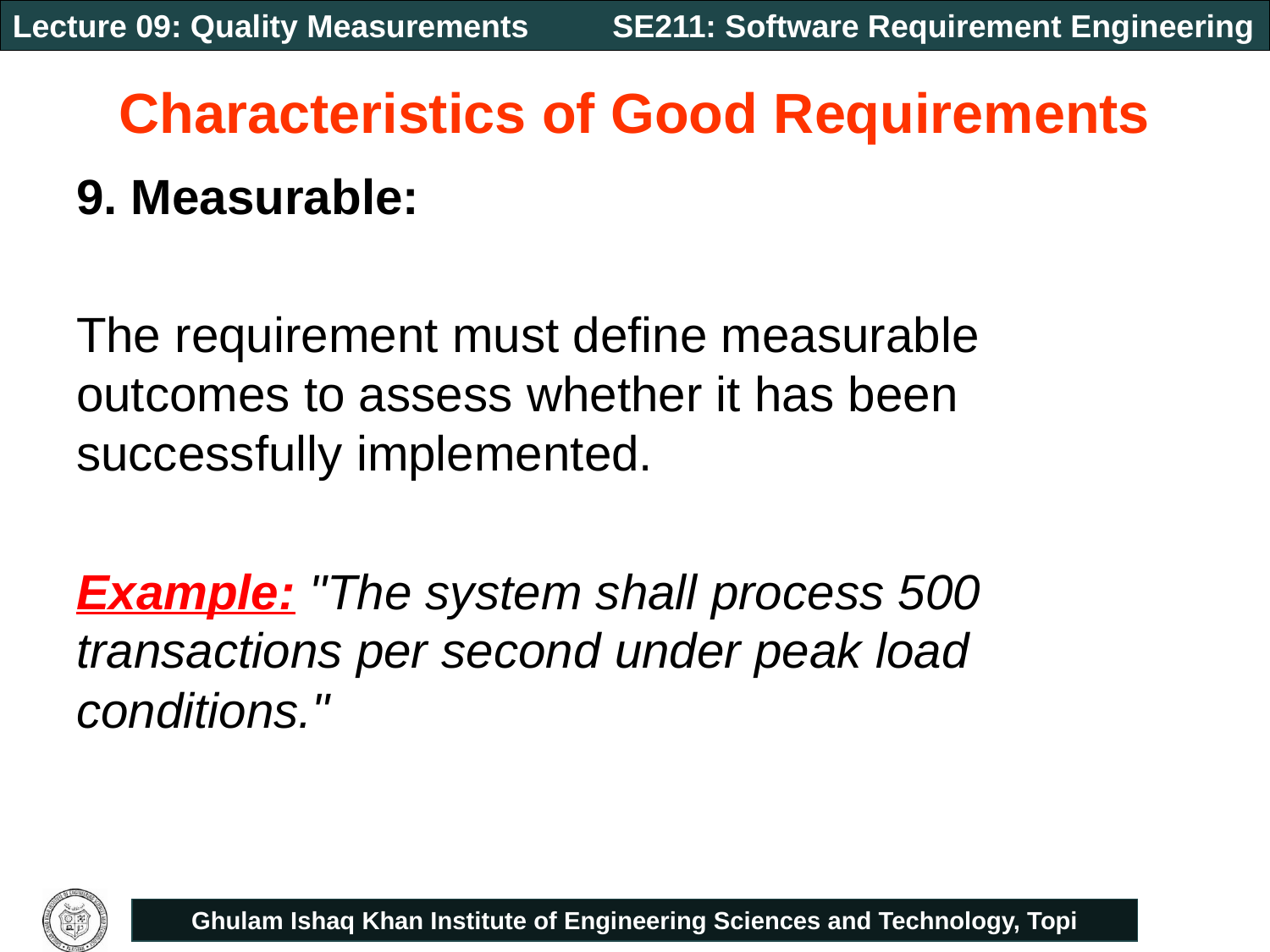

# Characteristics of Good Requirements
9. Measurable:

The requirement must define measurable outcomes to assess whether it has been successfully implemented.

Example: "The system shall process 500 transactions per second under peak load conditions."